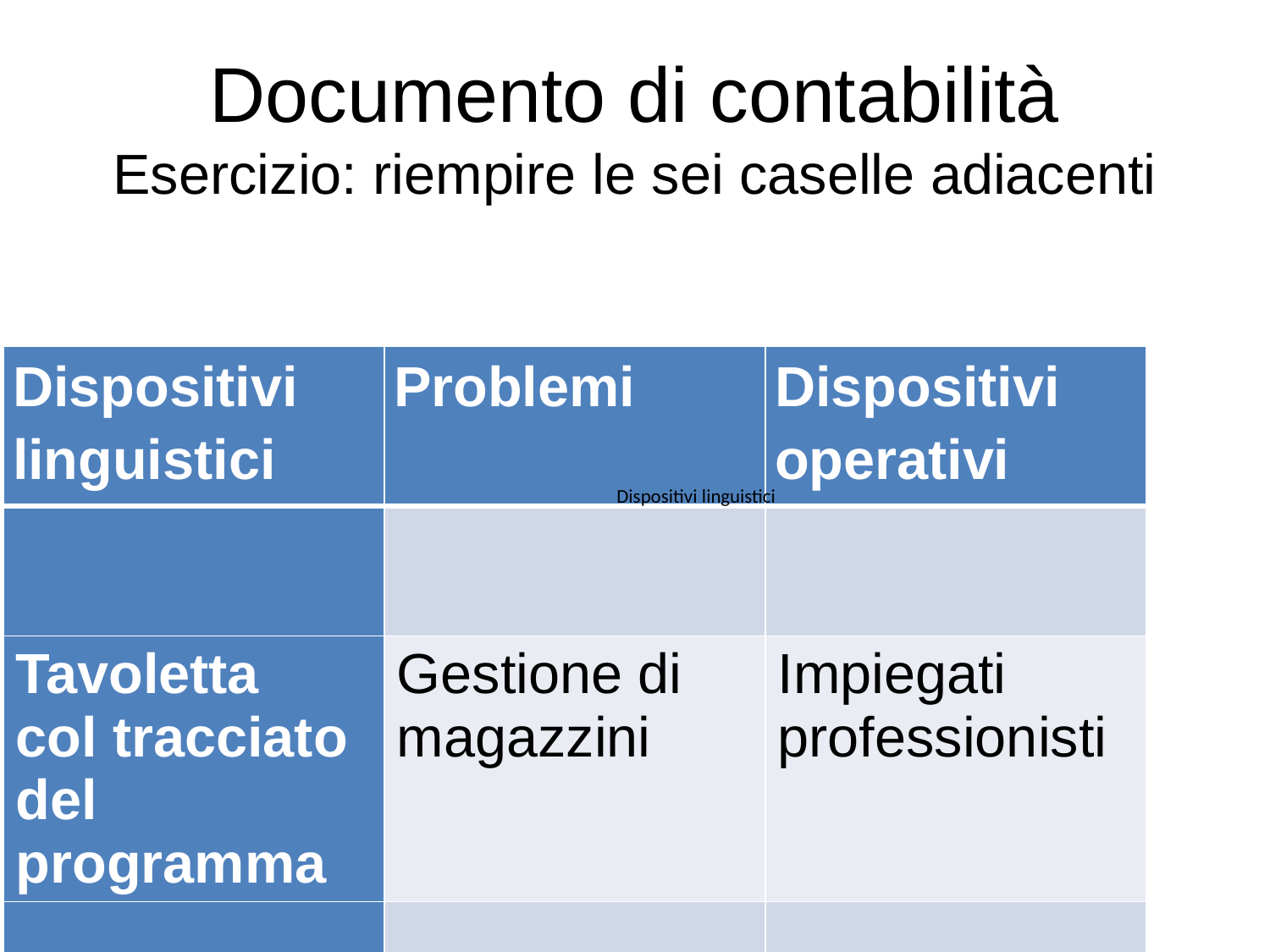

# Documento di contabilità Esercizio: riempire le sei caselle adiacenti
| Dispositivi linguistici | Problemi | Dispositivi operativi |
| --- | --- | --- |
|  |  |  |
| Tavoletta col tracciato del programma | Gestione di magazzini | Impiegati professionisti |
|  |  |  |
Dispositivi linguistici